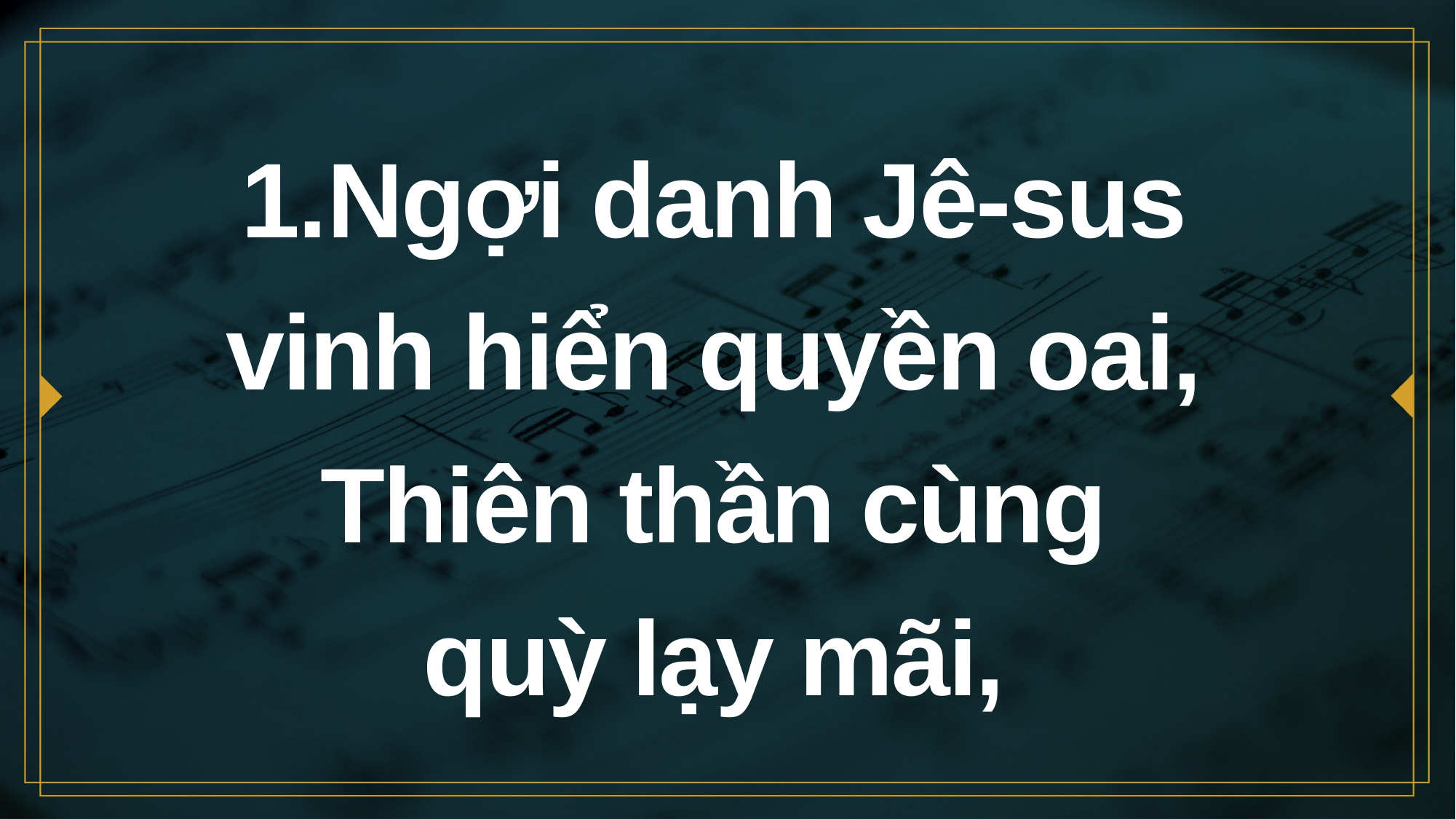

# 1.Ngợi danh Jê-sus vinh hiển quyền oai, Thiên thần cùng quỳ lạy mãi,